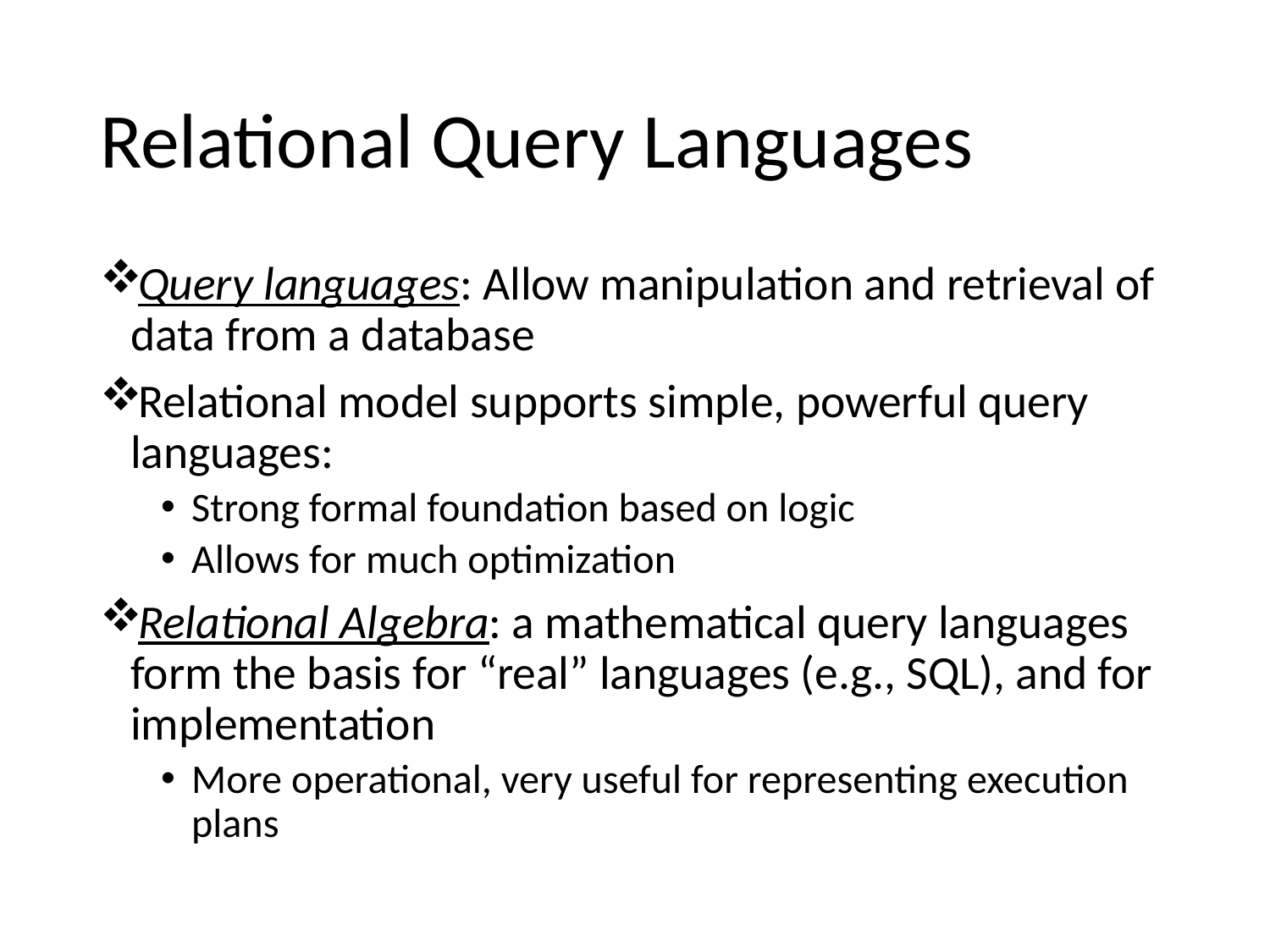

# Relational Query Languages
Query languages: Allow manipulation and retrieval of data from a database
Relational model supports simple, powerful query languages:
Strong formal foundation based on logic
Allows for much optimization
Relational Algebra: a mathematical query languages form the basis for “real” languages (e.g., SQL), and for implementation
More operational, very useful for representing execution plans